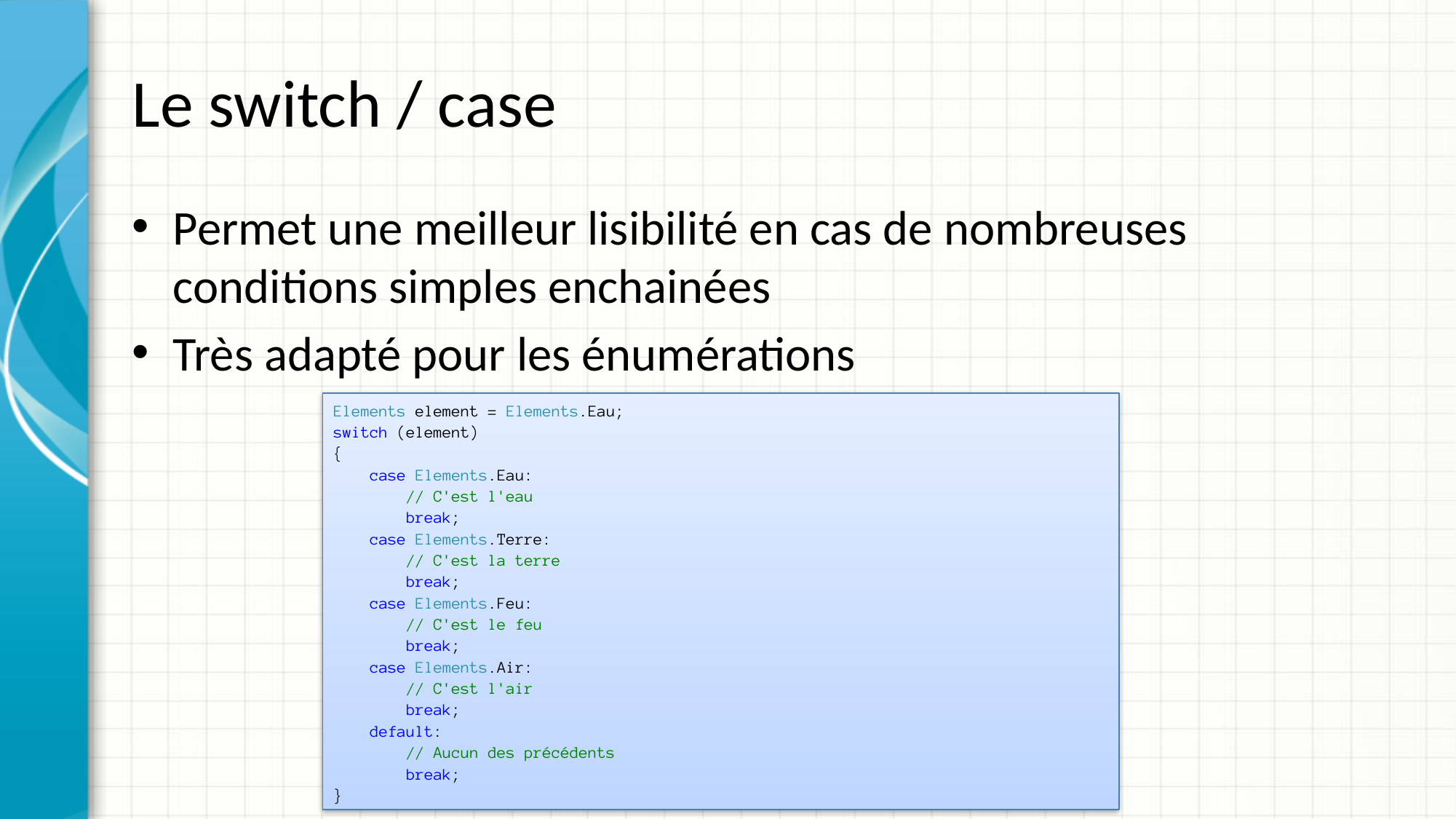

# Le switch / case
Permet une meilleur lisibilité en cas de nombreuses conditions simples enchainées
Très adapté pour les énumérations
Elements element = Elements.Eau;
switch (element)
{
    case Elements.Eau:
        // C'est l'eau
        break;
    case Elements.Terre:
        // C'est la terre
        break;
    case Elements.Feu:
        // C'est le feu
        break;
    case Elements.Air:
        // C'est l'air
        break;
    default:
        // Aucun des précédents
        break;
}